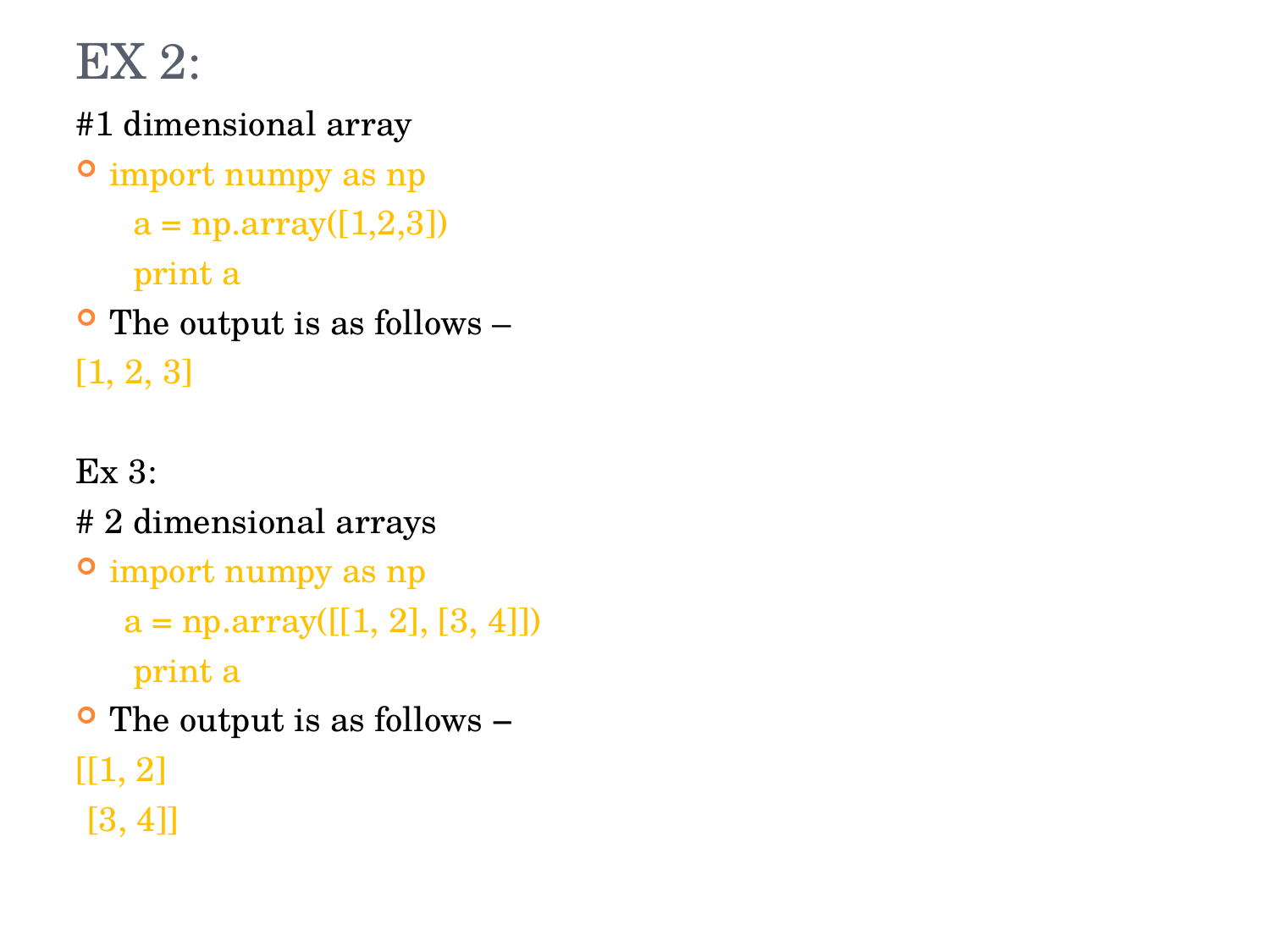

# Ex 2:
#1 dimensional array
import numpy as np
      a = np.array([1,2,3])
      print a
The output is as follows –
[1, 2, 3]

Ex 3:
# 2 dimensional arrays
import numpy as np
     a = np.array([[1, 2], [3, 4]])
      print a
The output is as follows −
[[1, 2]
 [3, 4]]

7